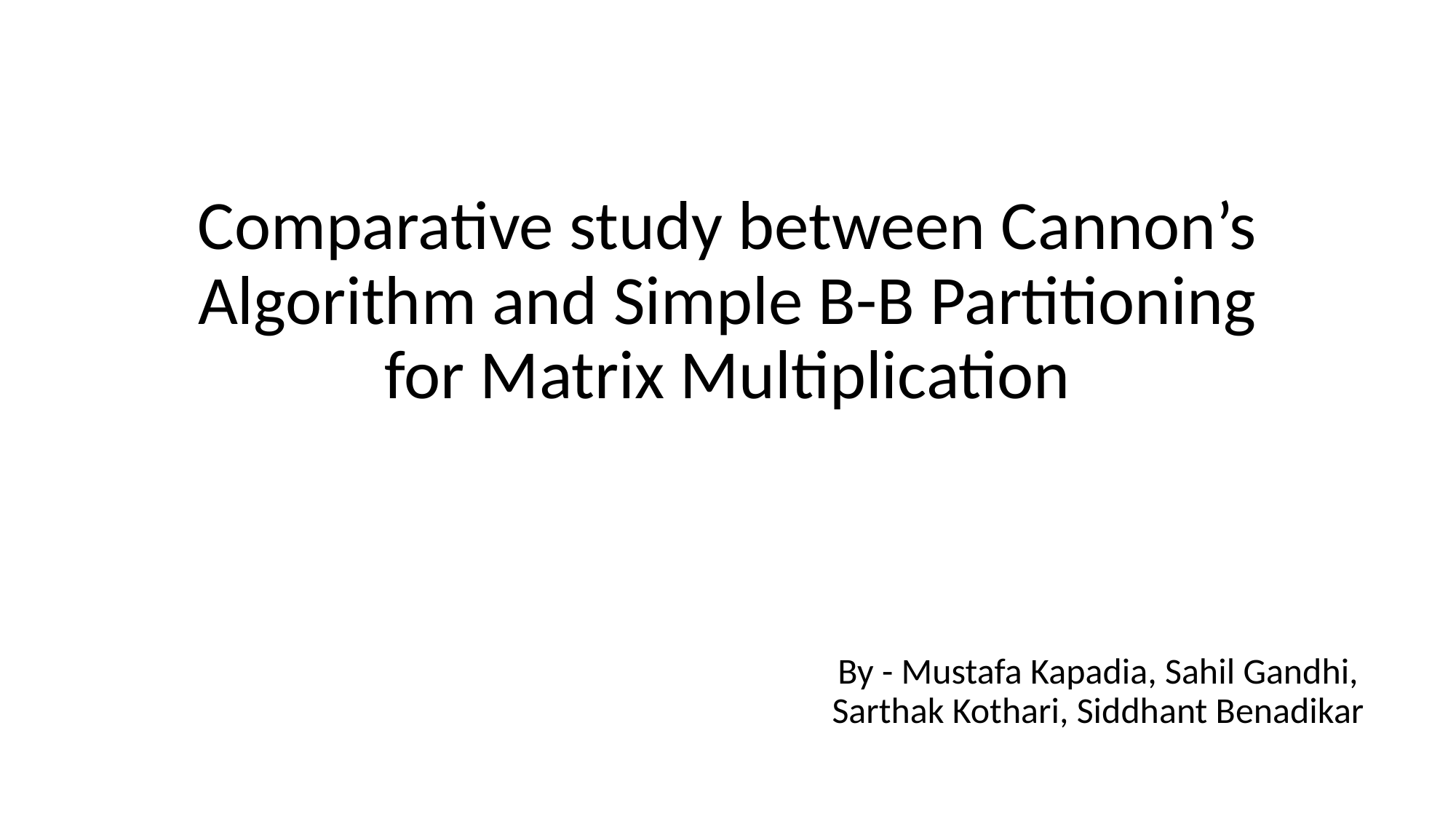

# Comparative study between Cannon’s Algorithm and Simple B-B Partitioning for Matrix Multiplication
By - Mustafa Kapadia, Sahil Gandhi, Sarthak Kothari, Siddhant Benadikar